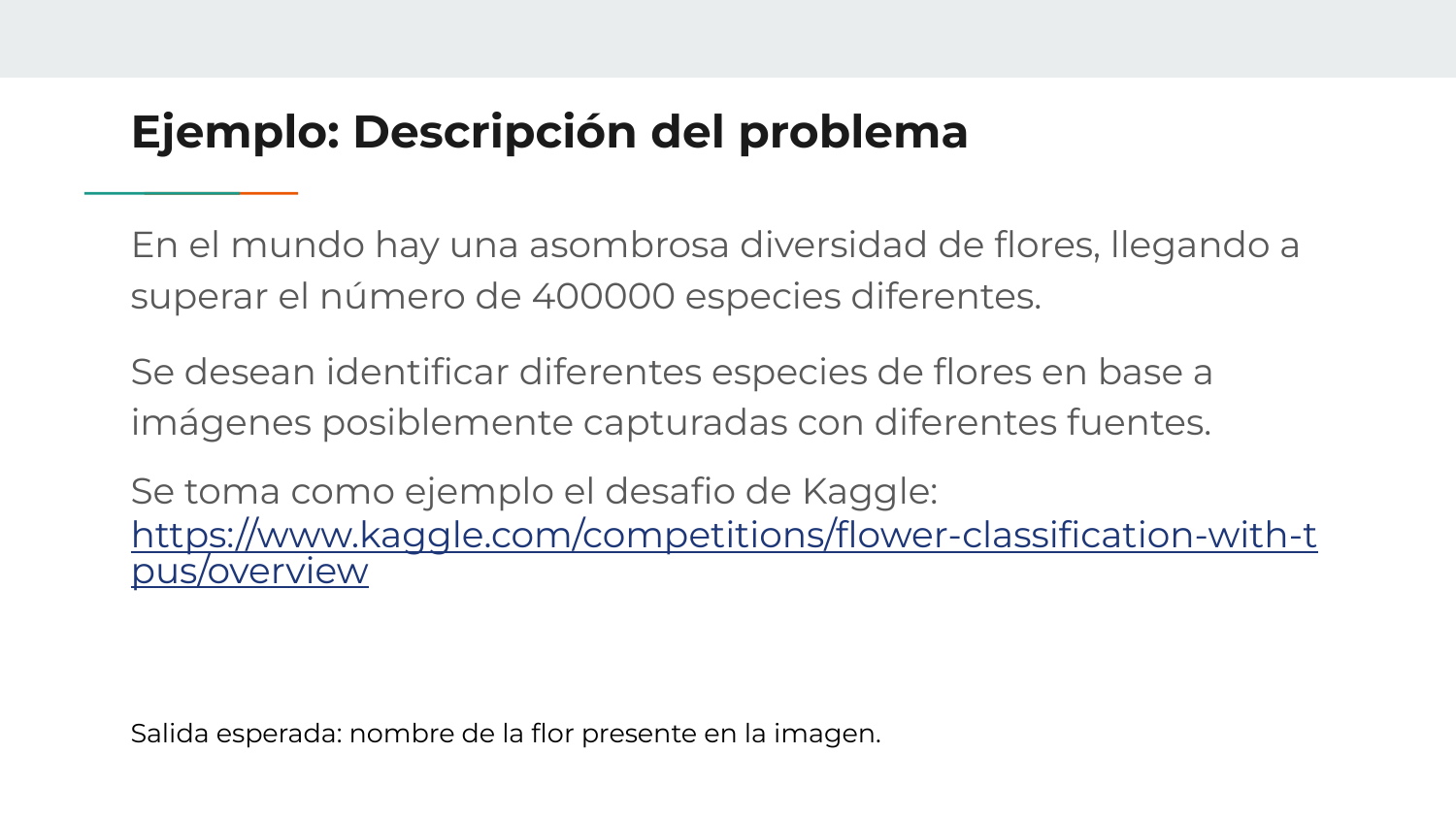

# Ejemplo: Descripción del problema
En el mundo hay una asombrosa diversidad de flores, llegando a superar el número de 400000 especies diferentes.
Se desean identificar diferentes especies de flores en base a imágenes posiblemente capturadas con diferentes fuentes.
Se toma como ejemplo el desafio de Kaggle:  https://www.kaggle.com/competitions/flower-classification-with-tpus/overview

Salida esperada: nombre de la flor presente en la imagen.